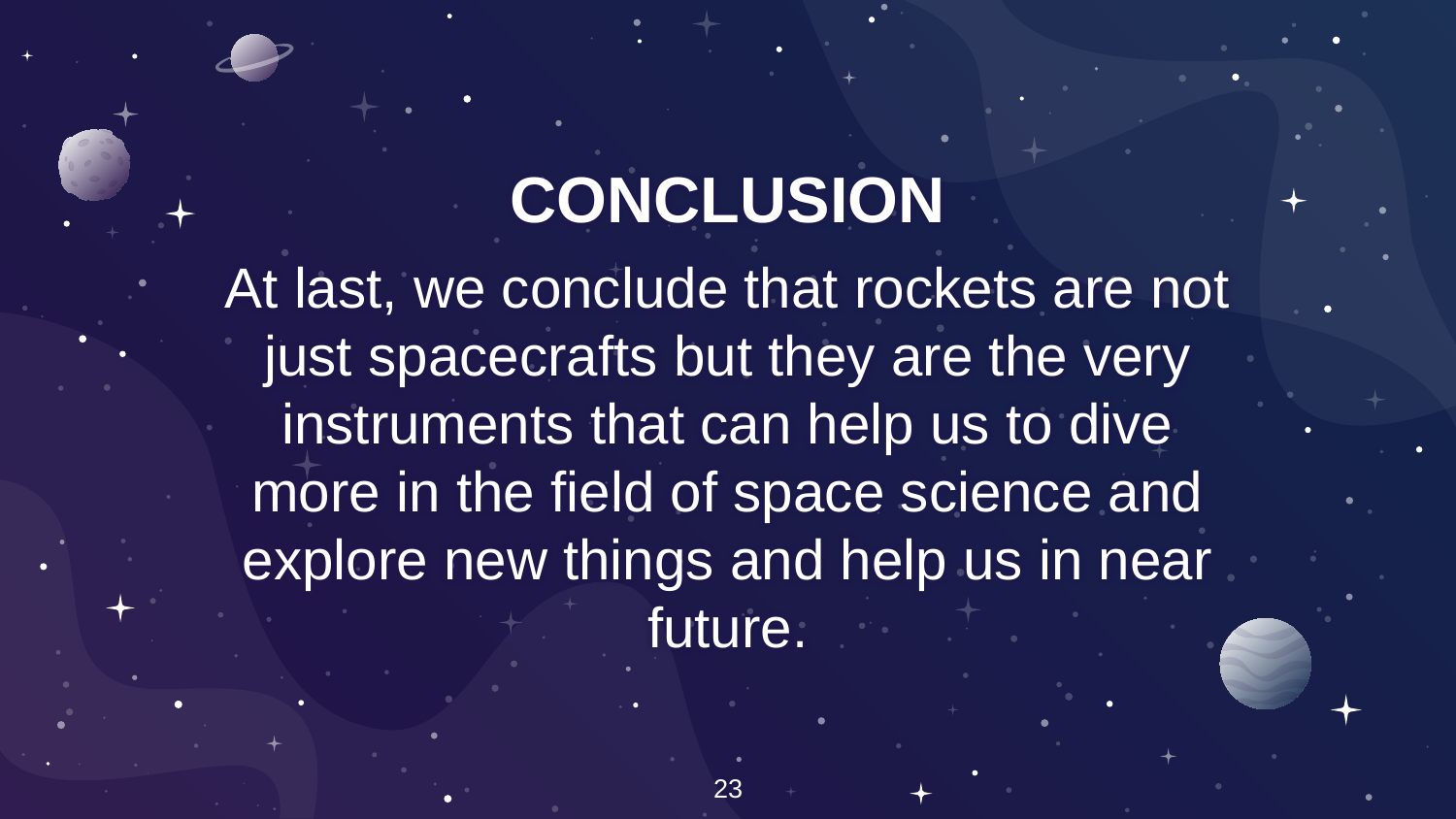

# CONCLUSION
At last, we conclude that rockets are not just spacecrafts but they are the very instruments that can help us to dive more in the field of space science and explore new things and help us in near future.
23